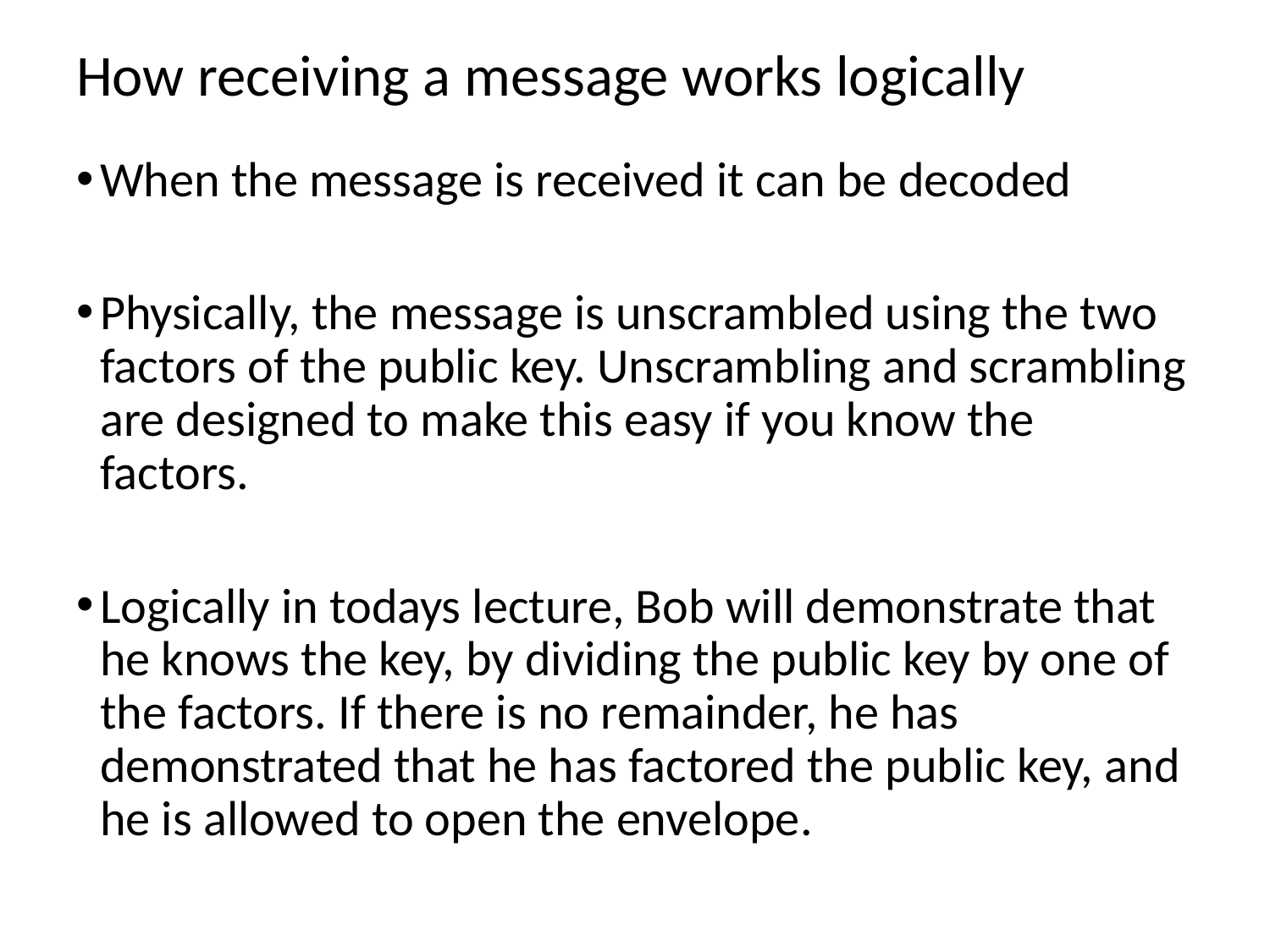

# How receiving a message works logically
When the message is received it can be decoded

Physically, the message is unscrambled using the two factors of the public key. Unscrambling and scrambling are designed to make this easy if you know the factors.

Logically in todays lecture, Bob will demonstrate that he knows the key, by dividing the public key by one of the factors. If there is no remainder, he has demonstrated that he has factored the public key, and he is allowed to open the envelope.